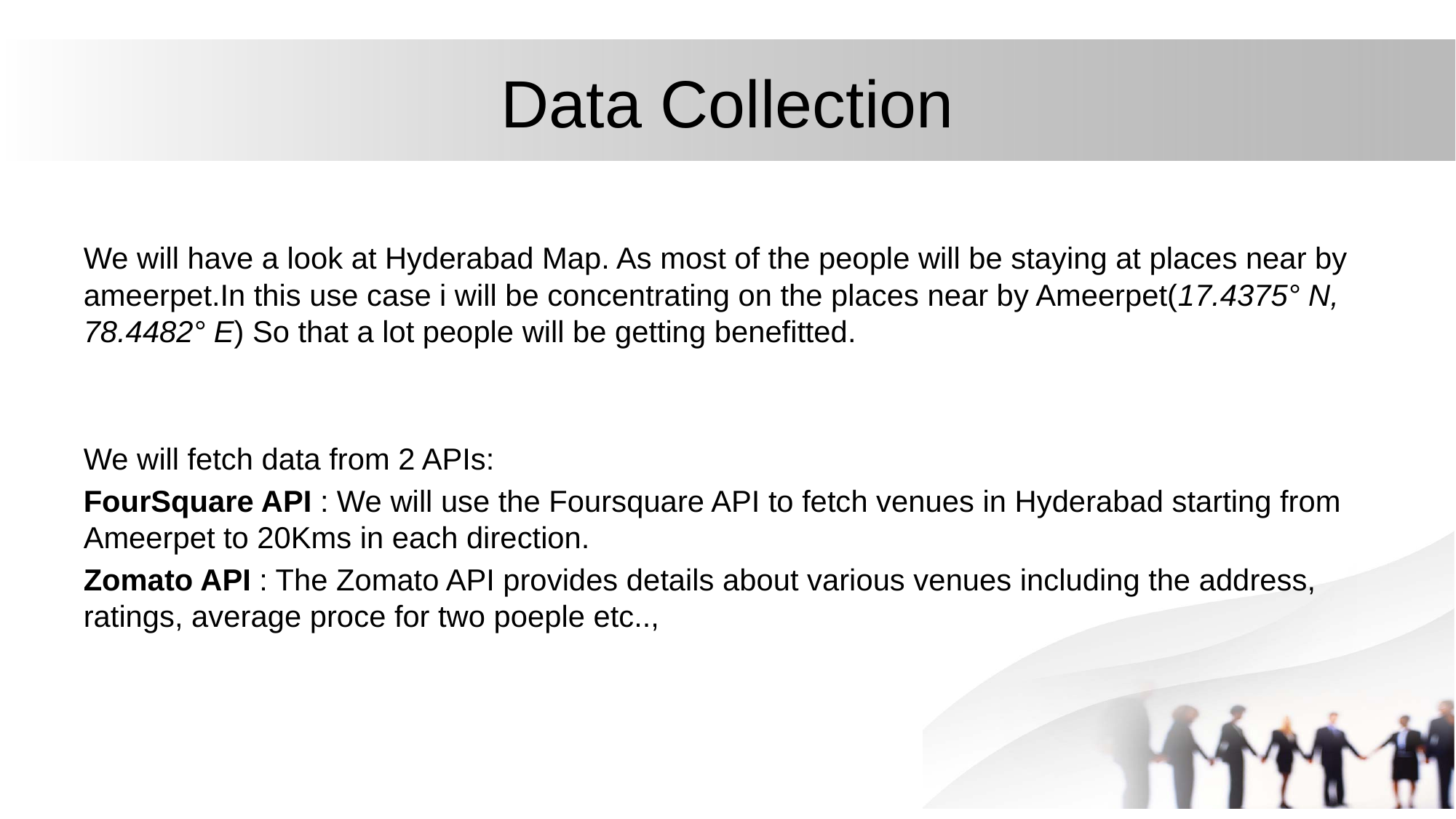

# Data Collection

We will have a look at Hyderabad Map. As most of the people will be staying at places near by ameerpet.In this use case i will be concentrating on the places near by Ameerpet(17.4375° N, 78.4482° E) So that a lot people will be getting benefitted.

We will fetch data from 2 APIs:
FourSquare API : We will use the Foursquare API to fetch venues in Hyderabad starting from Ameerpet to 20Kms in each direction.
Zomato API : The Zomato API provides details about various venues including the address, ratings, average proce for two poeple etc..,